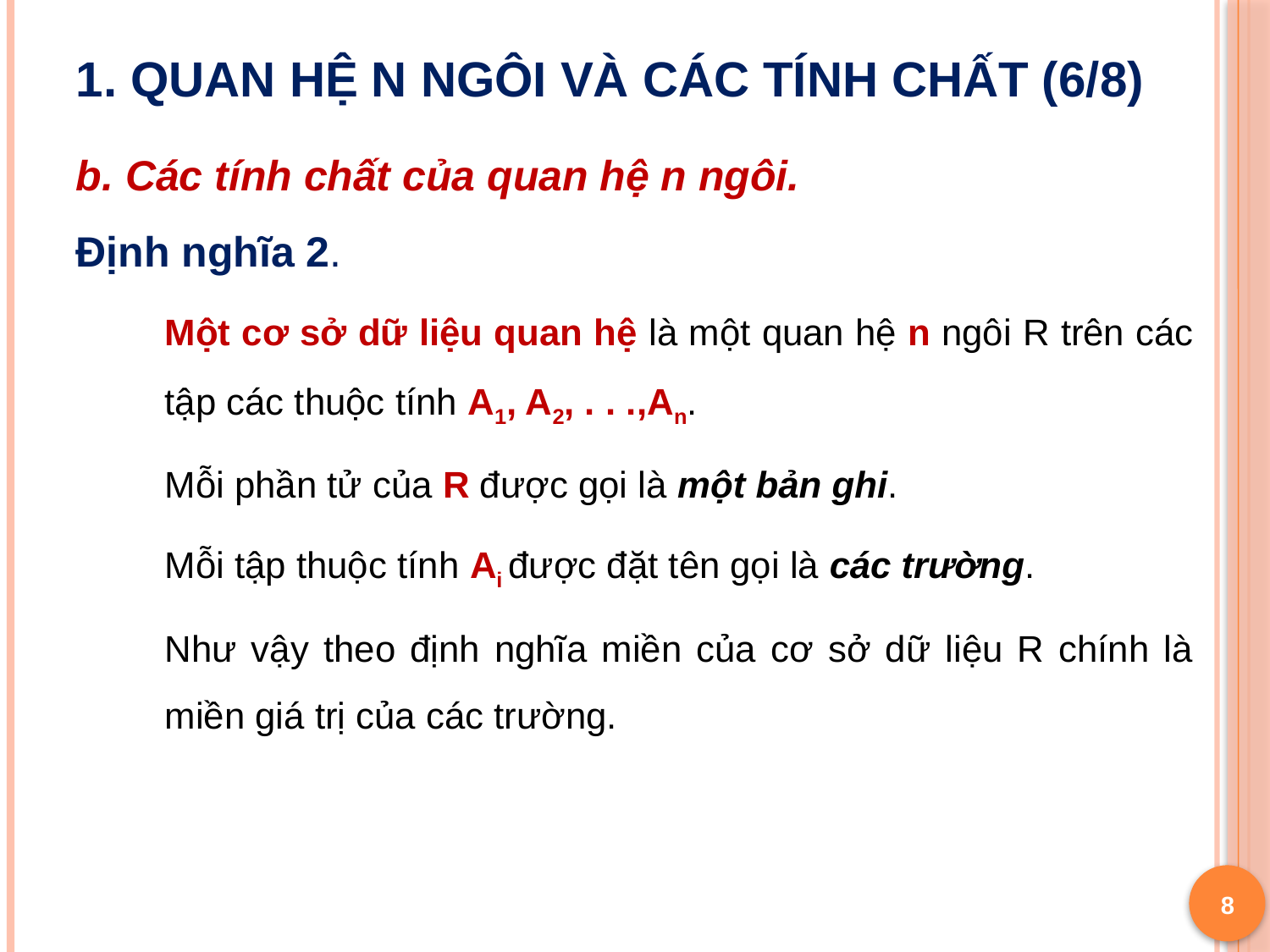

# 1. Quan hệ n ngôi và các tính chất (6/8)
b. Các tính chất của quan hệ n ngôi.
Định nghĩa 2.
	Một cơ sở dữ liệu quan hệ là một quan hệ n ngôi R trên các tập các thuộc tính A1, A2, . . .,An.
	Mỗi phần tử của R được gọi là một bản ghi.
	Mỗi tập thuộc tính Ai được đặt tên gọi là các trường.
	Như vậy theo định nghĩa miền của cơ sở dữ liệu R chính là miền giá trị của các trường.
8